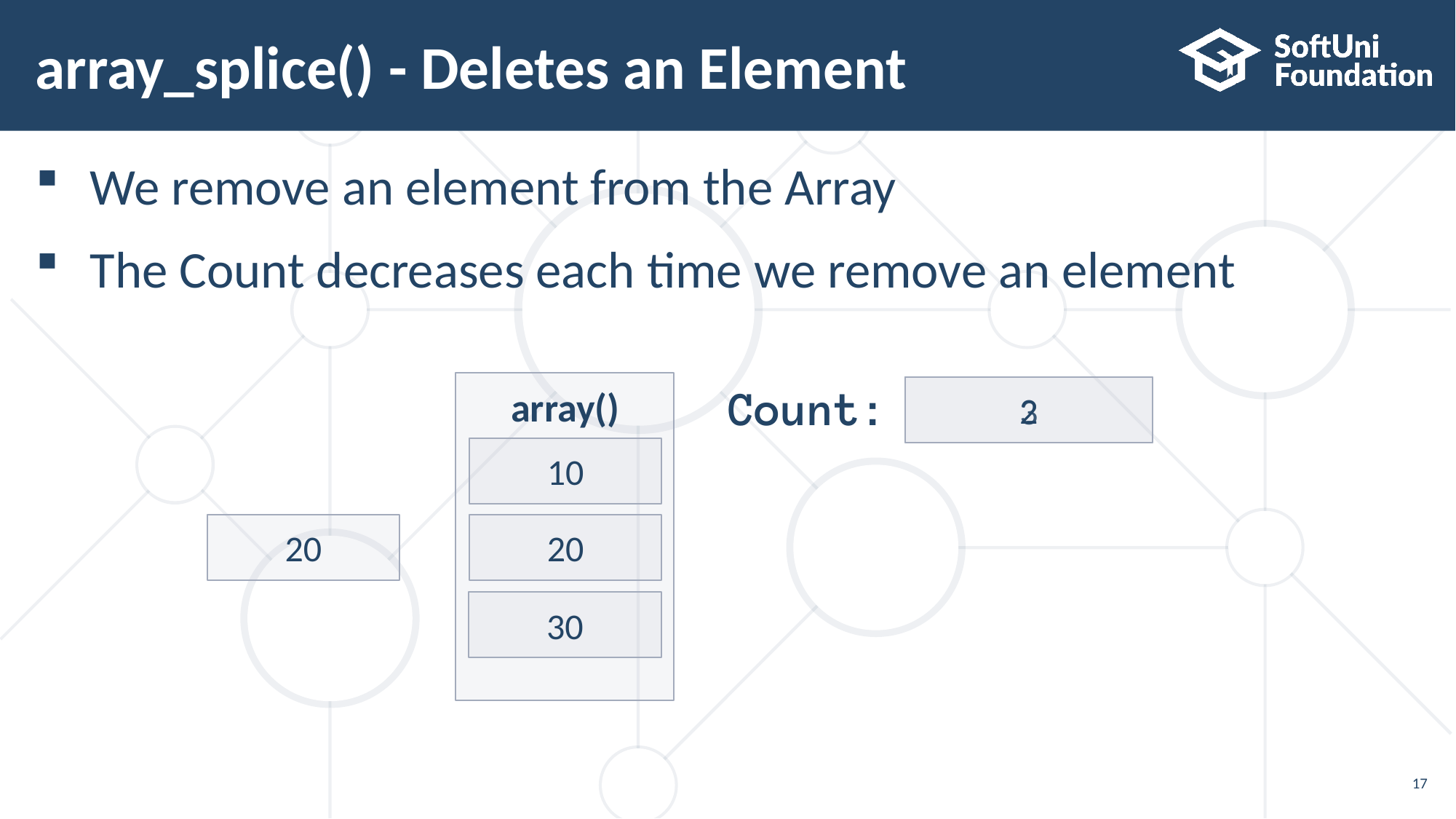

# array_splice() - Deletes an Element
We remove an element from the Array
The Count decreases each time we remove an element

array()
2
3
Count:

10
20
20
30
17